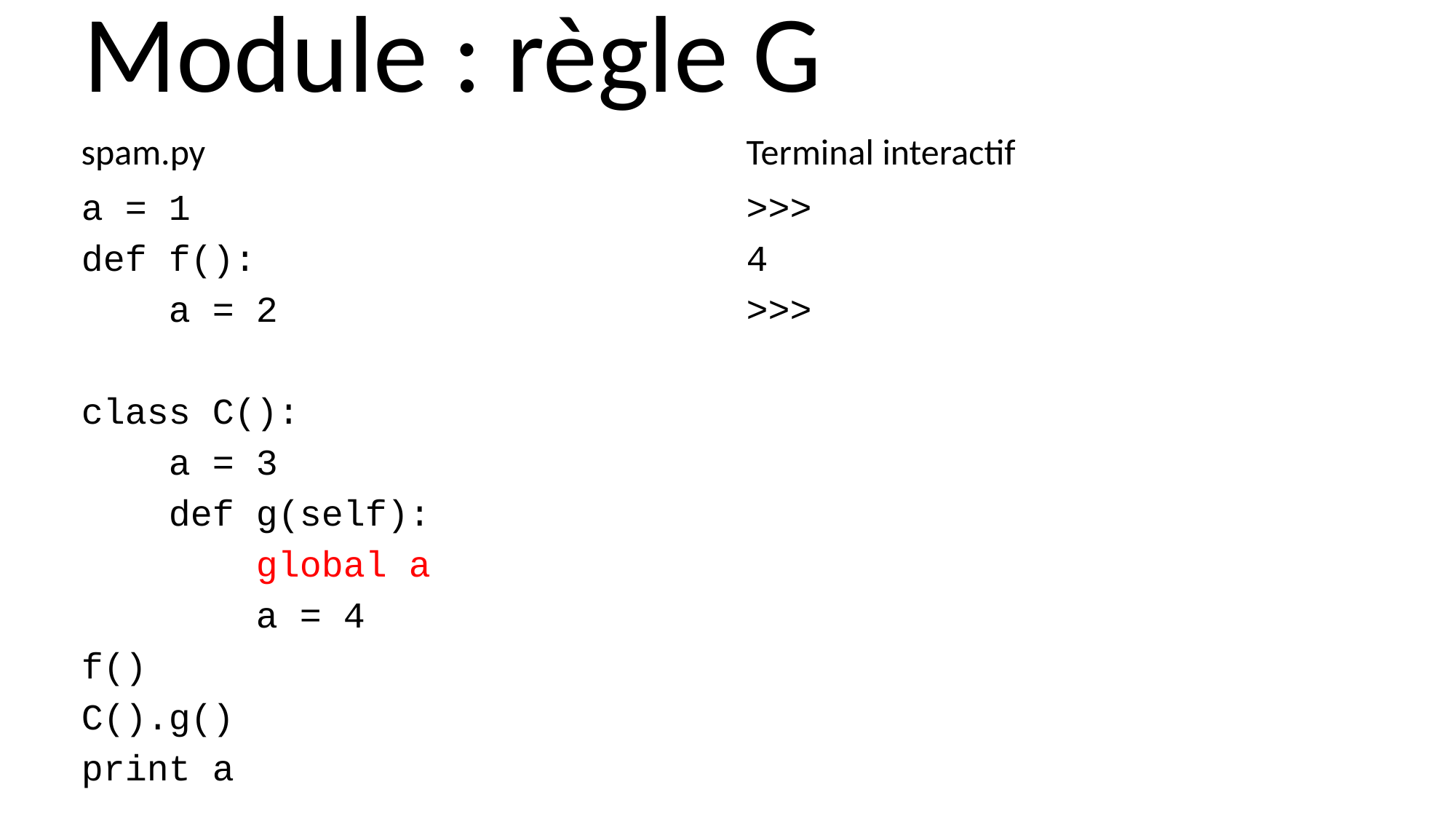

Module : règle G
Terminal interactif
spam.py
>>>
4
>>>
a = 1
def f():
    a = 2

class C():
    a = 3
    def g(self):
        global a
        a = 4
f()
C().g()
print a